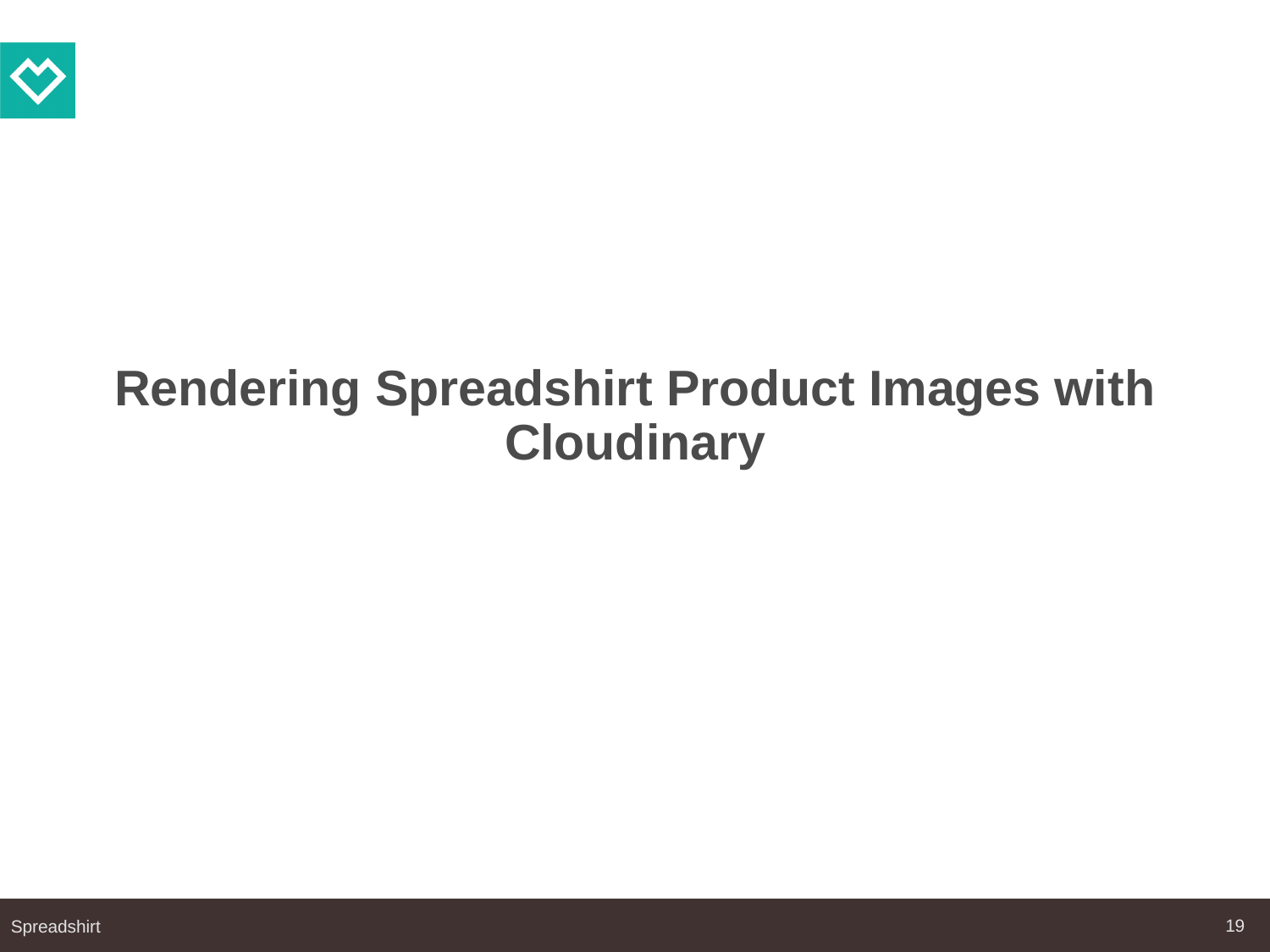

# Rendering Spreadshirt Product Images with Cloudinary

19